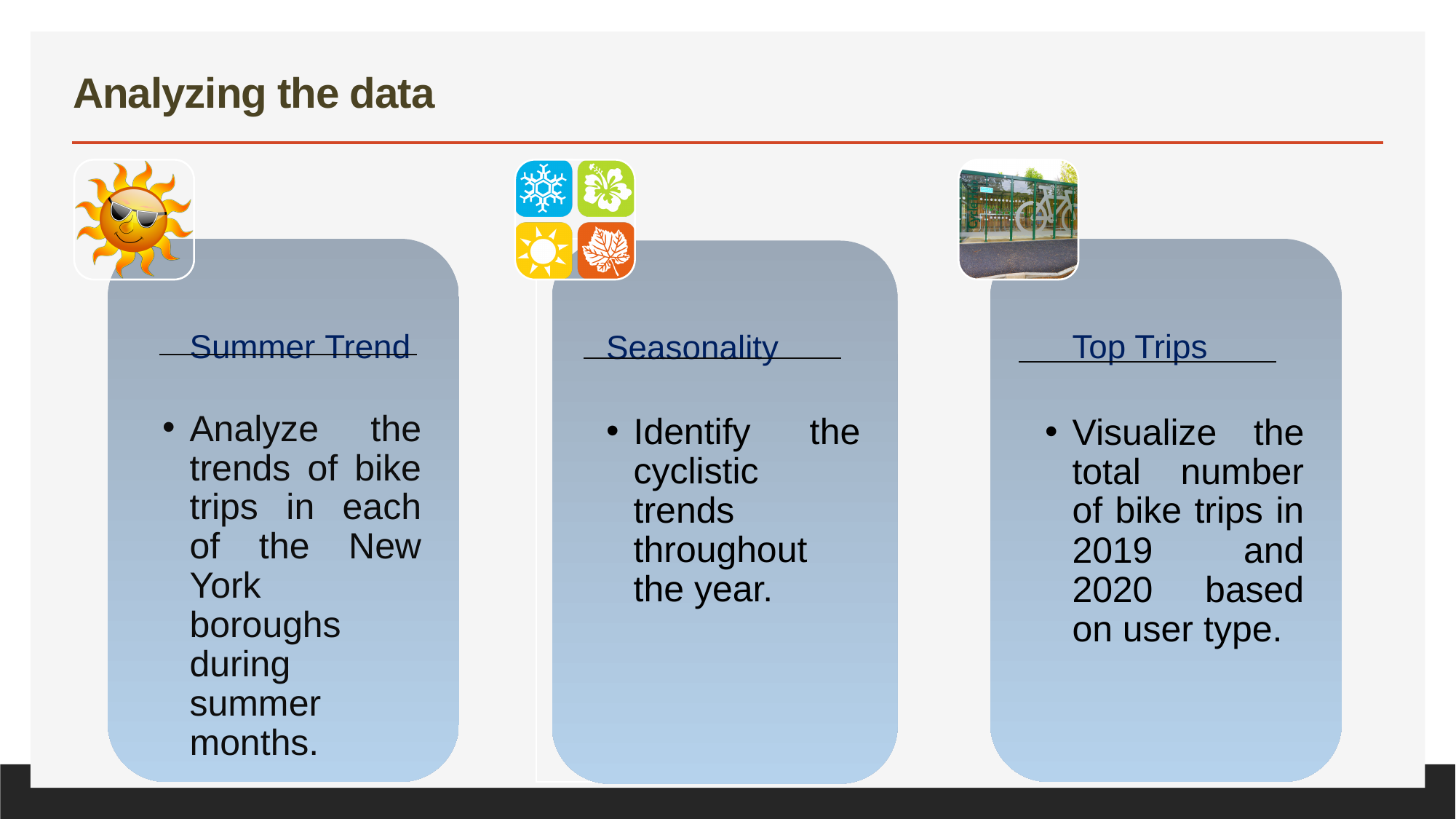

# Analyzing the data

Summer Trend

Analyze the trends of bike trips in each of the New York boroughs during summer months.

Seasonality

Identify the cyclistic trends throughout the year.

Top Trips

Visualize the total number of bike trips in 2019 and 2020 based on user type.